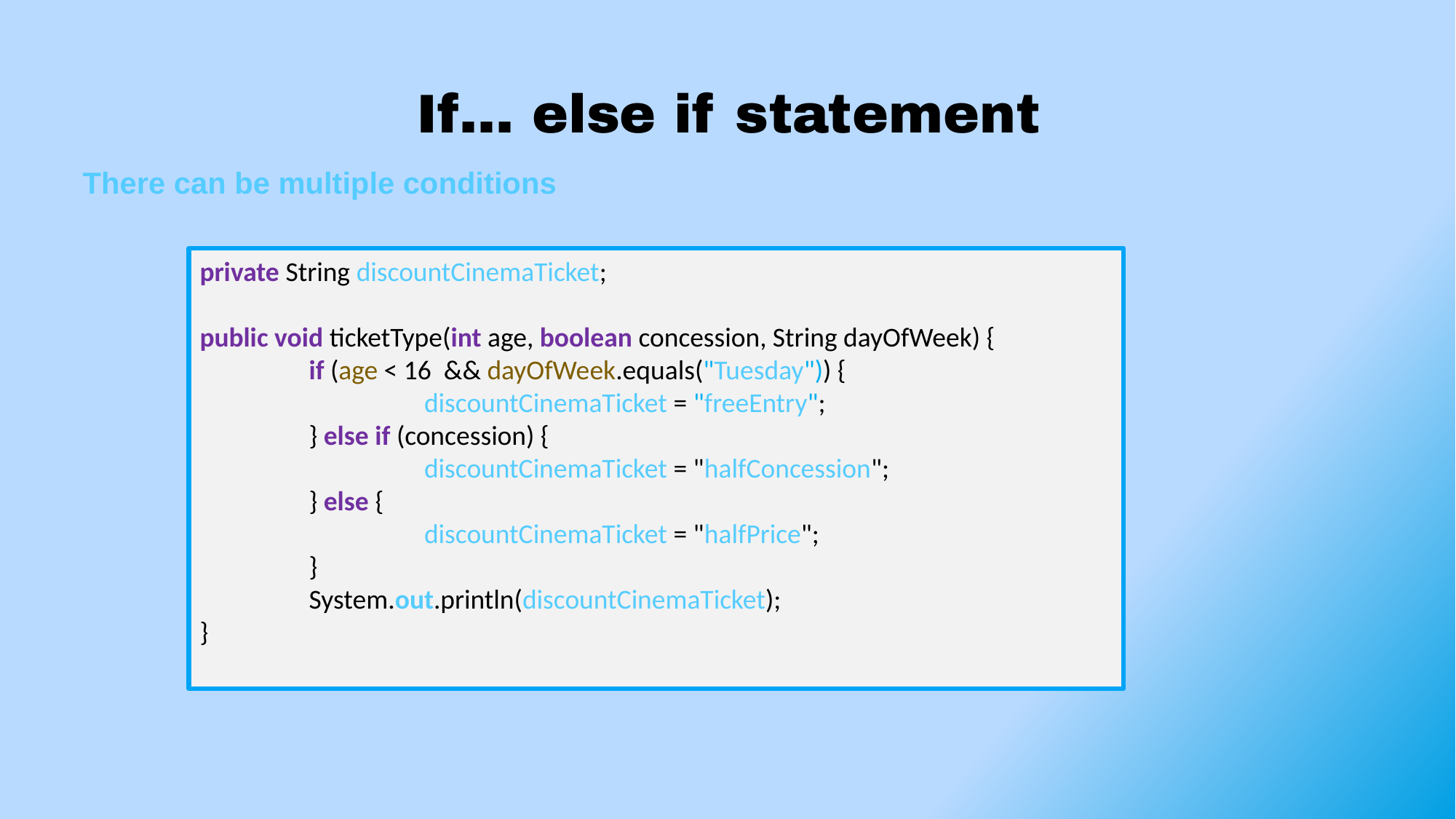

# If… else if statement
There can be multiple conditions

private String discountCinemaTicket;
public void ticketType(int age, boolean concession, String dayOfWeek) {
	if (age < 16  && dayOfWeek.equals("Tuesday")) {
		 discountCinemaTicket = "freeEntry";
	} else if (concession) {
		 discountCinemaTicket = "halfConcession";
	} else {
		 discountCinemaTicket = "halfPrice";
	}
	System.out.println(discountCinemaTicket);
}